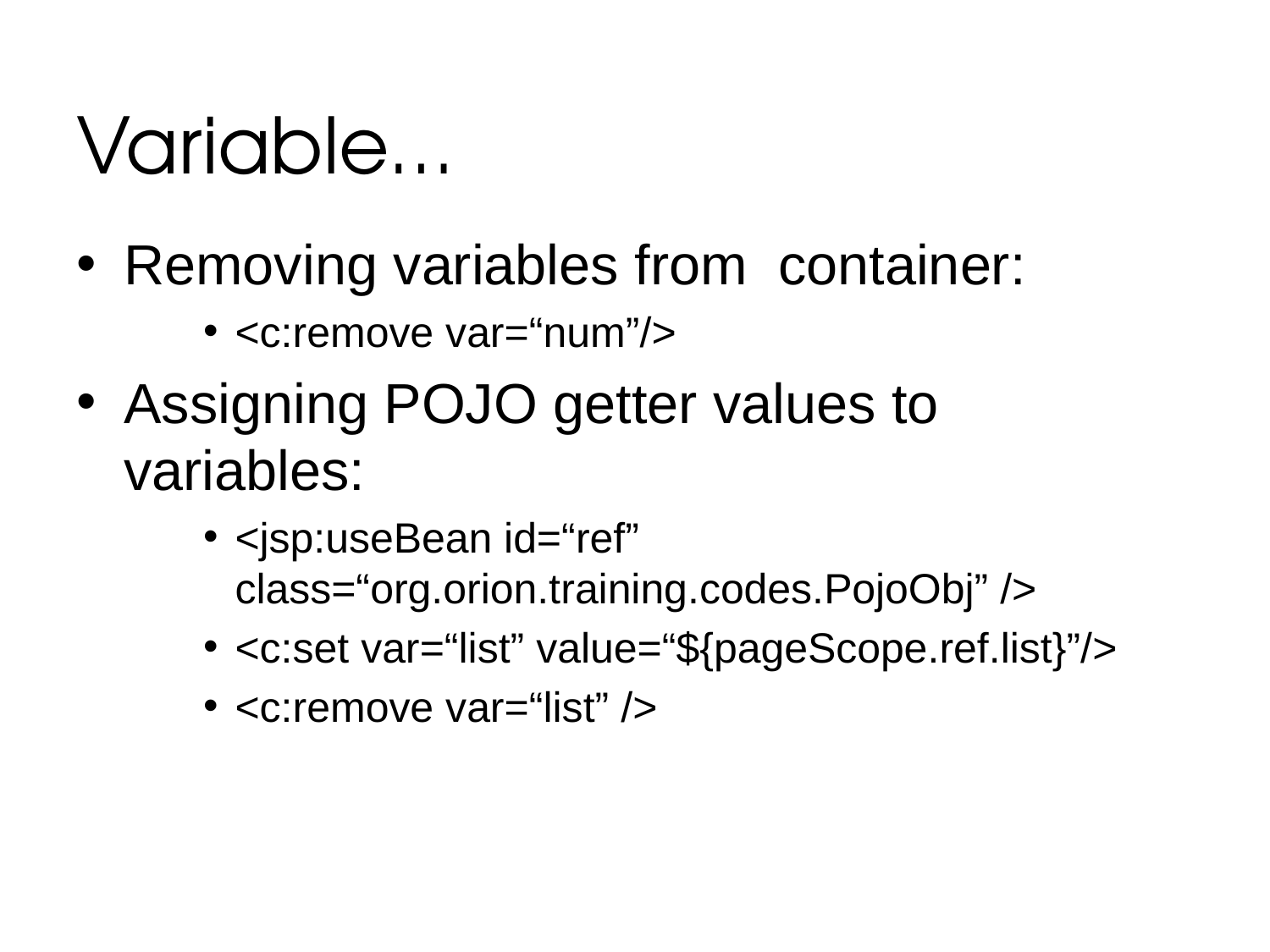

# Variable…
Removing variables from  container:
<c:remove var=“num”/>
Assigning POJO getter values to variables:
<jsp:useBean id=“ref” class=“org.orion.training.codes.PojoObj” />
<c:set var=“list” value=“${pageScope.ref.list}”/>
<c:remove var=“list” />